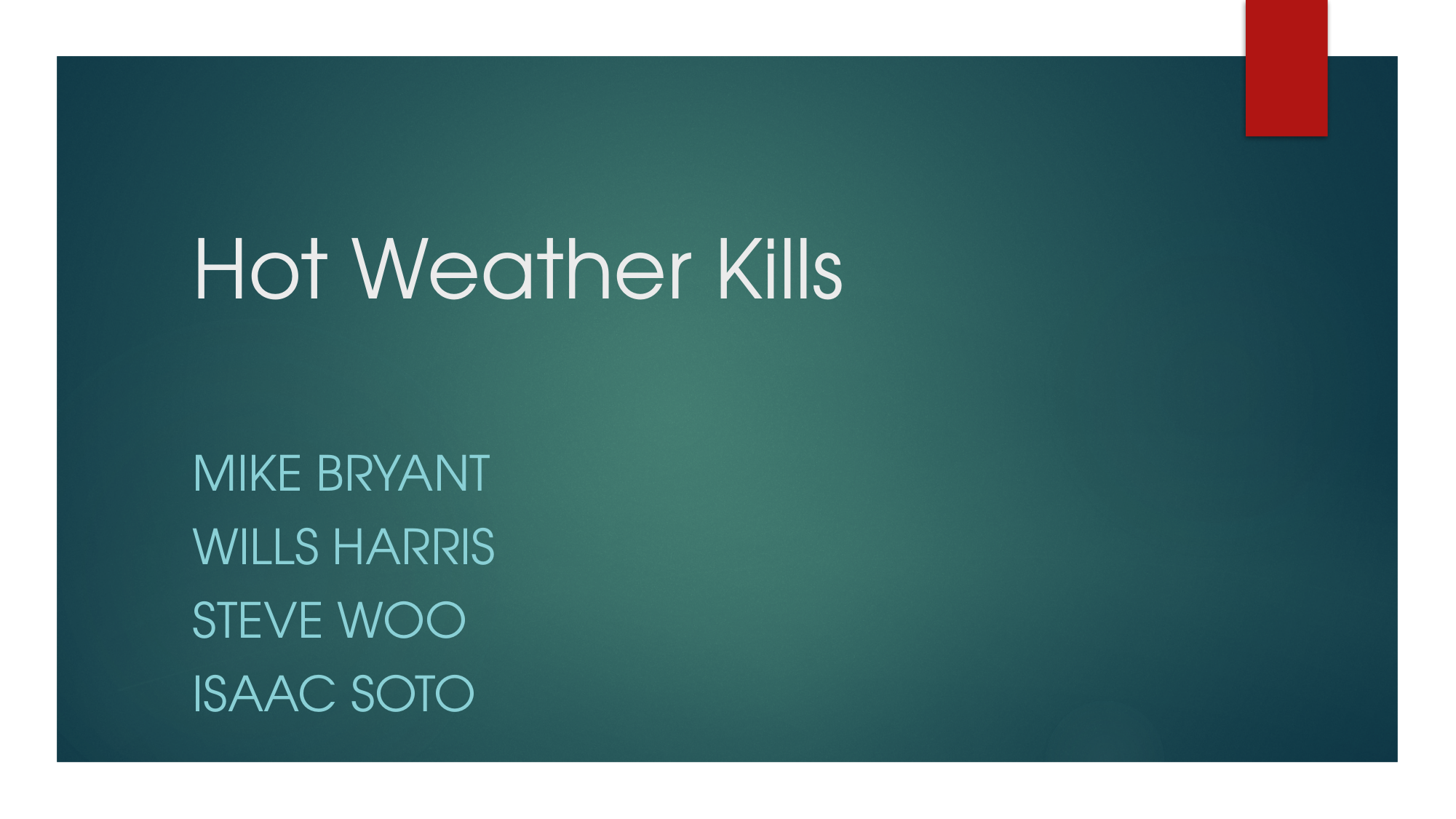

# Hot Weather Kills
Mike Bryant
Wills Harris
Steve Woo
Isaac Soto